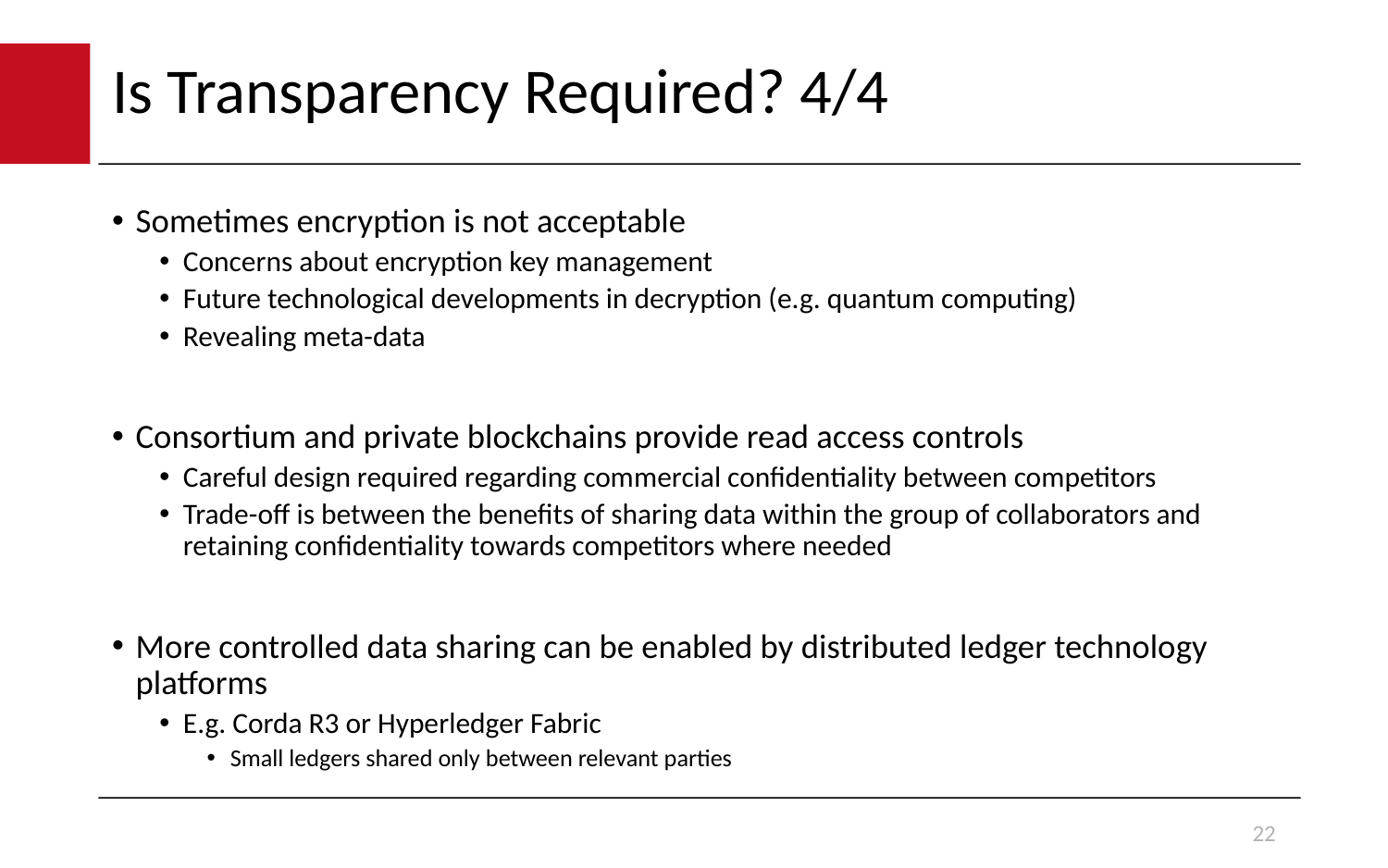

# Is Transparency Required? 4/4
Sometimes encryption is not acceptable
Concerns about encryption key management
Future technological developments in decryption (e.g. quantum computing)
Revealing meta-data

Consortium and private blockchains provide read access controls
Careful design required regarding commercial confidentiality between competitors
Trade-off is between the benefits of sharing data within the group of collaborators and retaining confidentiality towards competitors where needed

More controlled data sharing can be enabled by distributed ledger technology platforms
E.g. Corda R3 or Hyperledger Fabric
Small ledgers shared only between relevant parties
22